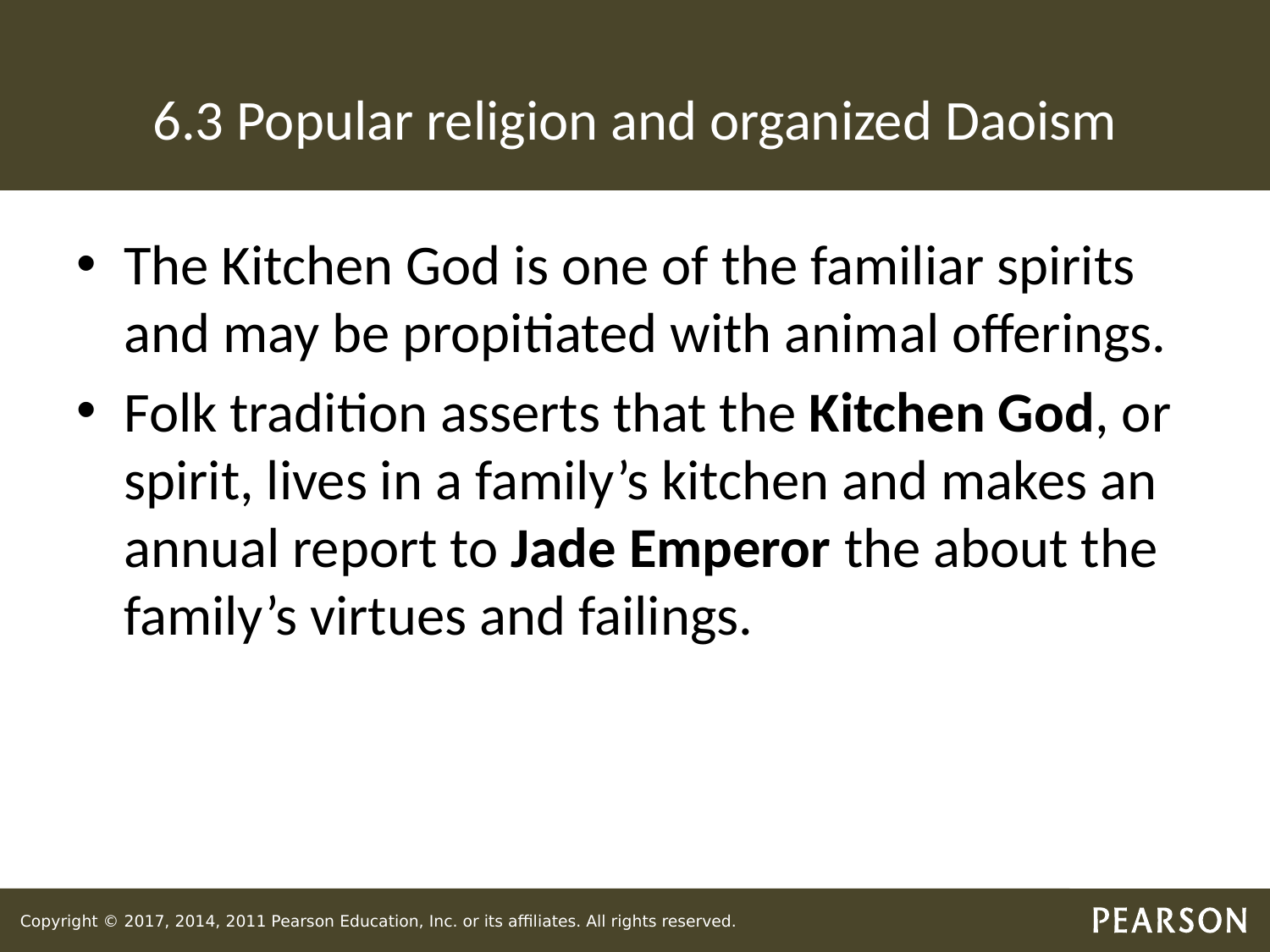

# 6.3 Popular religion and organized Daoism
The Kitchen God is one of the familiar spirits and may be propitiated with animal offerings.
Folk tradition asserts that the Kitchen God, or spirit, lives in a family’s kitchen and makes an annual report to Jade Emperor the about the family’s virtues and failings.